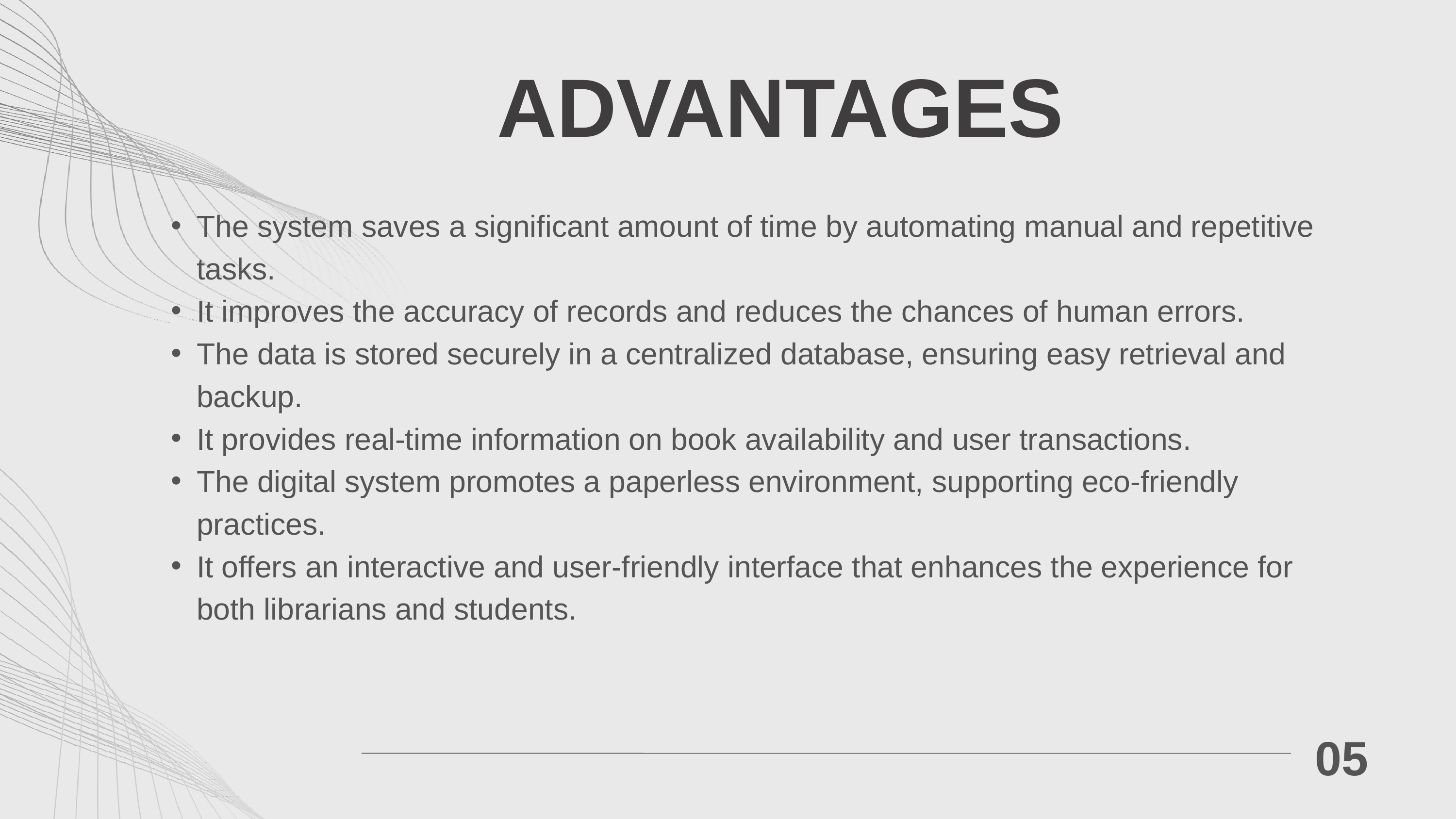

ADVANTAGES
The system saves a significant amount of time by automating manual and repetitive tasks.
It improves the accuracy of records and reduces the chances of human errors.
The data is stored securely in a centralized database, ensuring easy retrieval and backup.
It provides real-time information on book availability and user transactions.
The digital system promotes a paperless environment, supporting eco-friendly practices.
It offers an interactive and user-friendly interface that enhances the experience for both librarians and students.

05